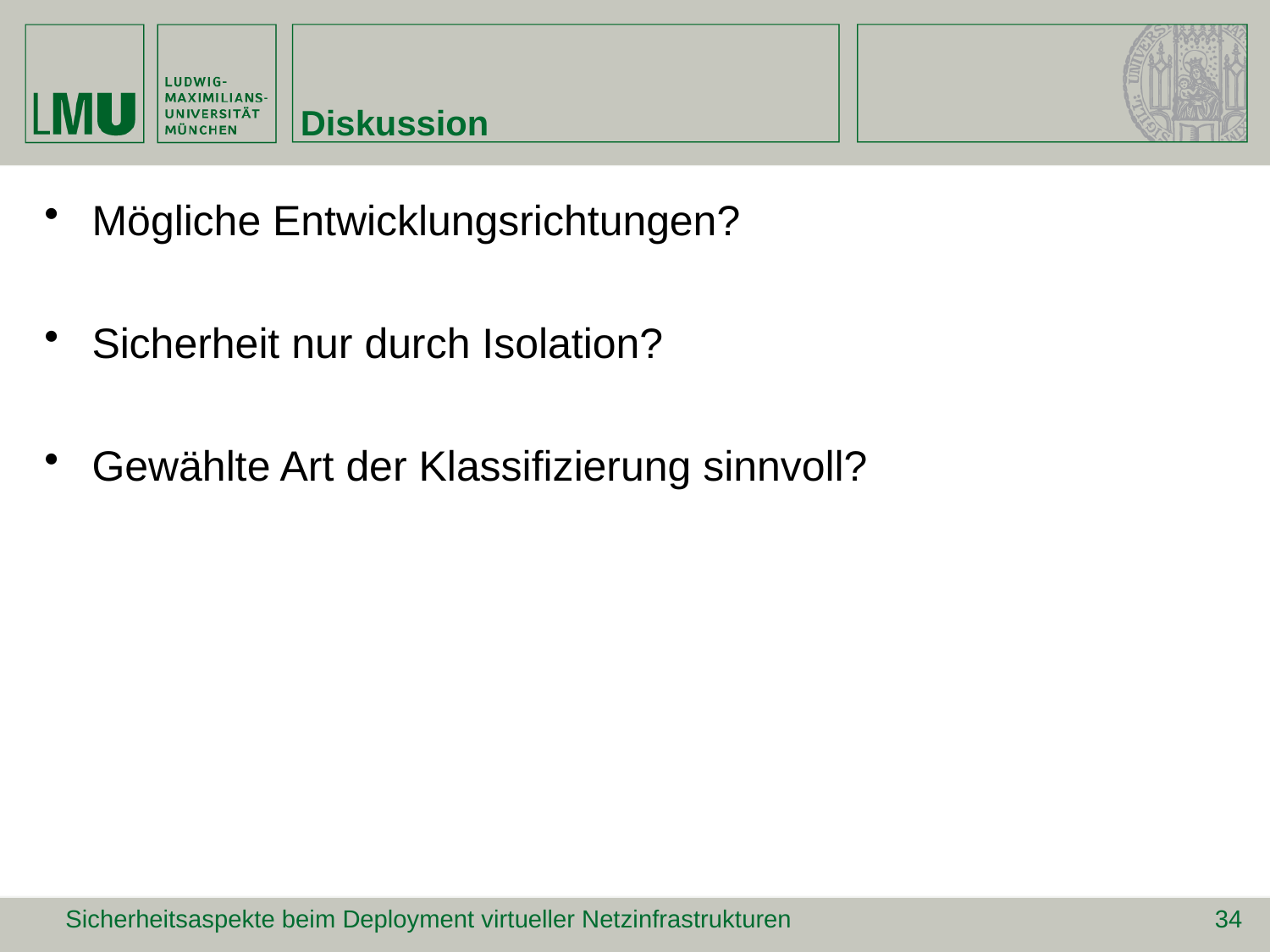

# Diskussion
Mögliche Entwicklungsrichtungen?

Sicherheit nur durch Isolation?

Gewählte Art der Klassifizierung sinnvoll?

Sicherheitsaspekte beim Deployment virtueller Netzinfrastrukturen
34